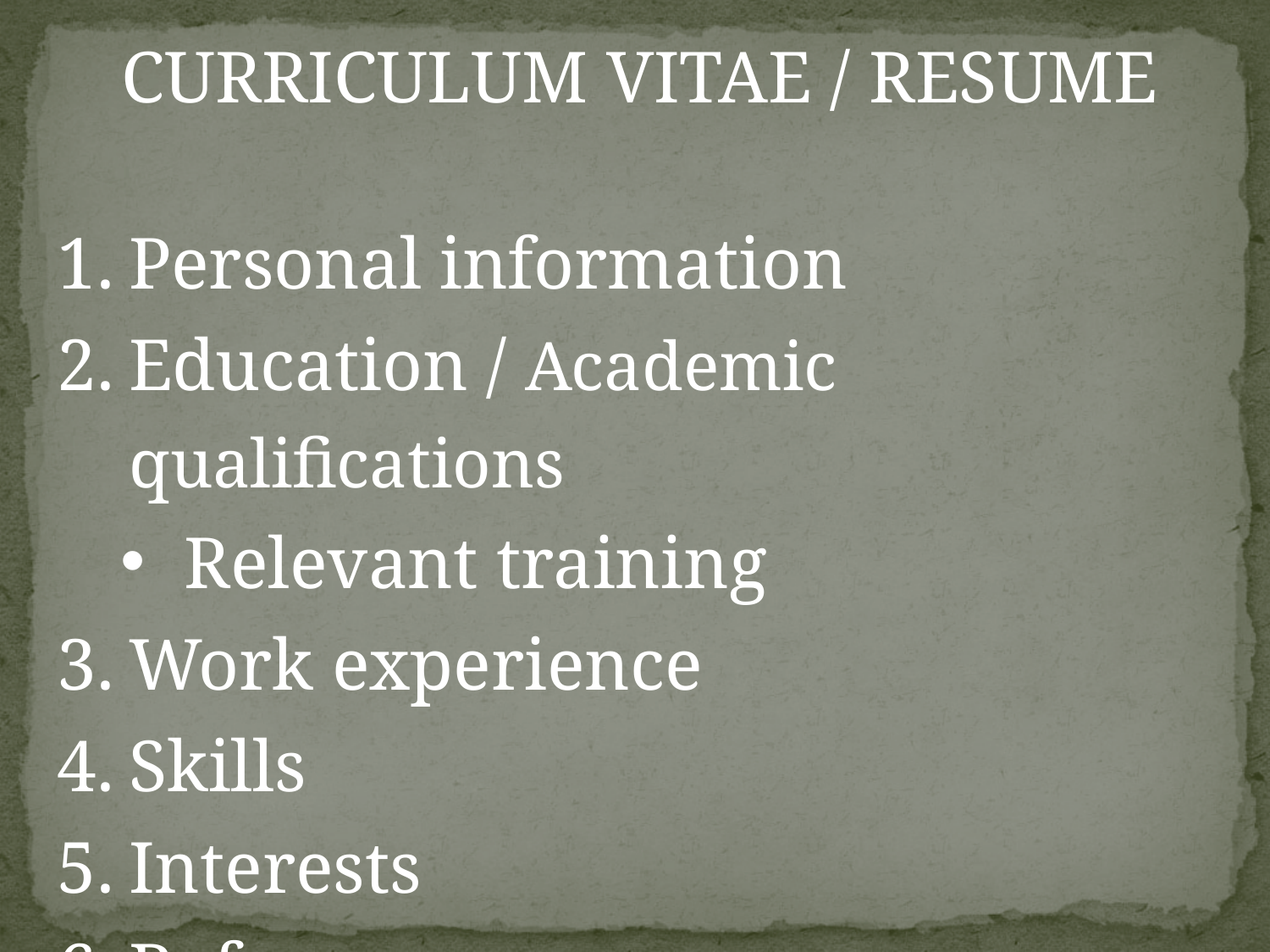

CURRICULUM VITAE / RESUME

Personal information
Education / Academic qualifications
Relevant training
Work experience
Skills
Interests
References